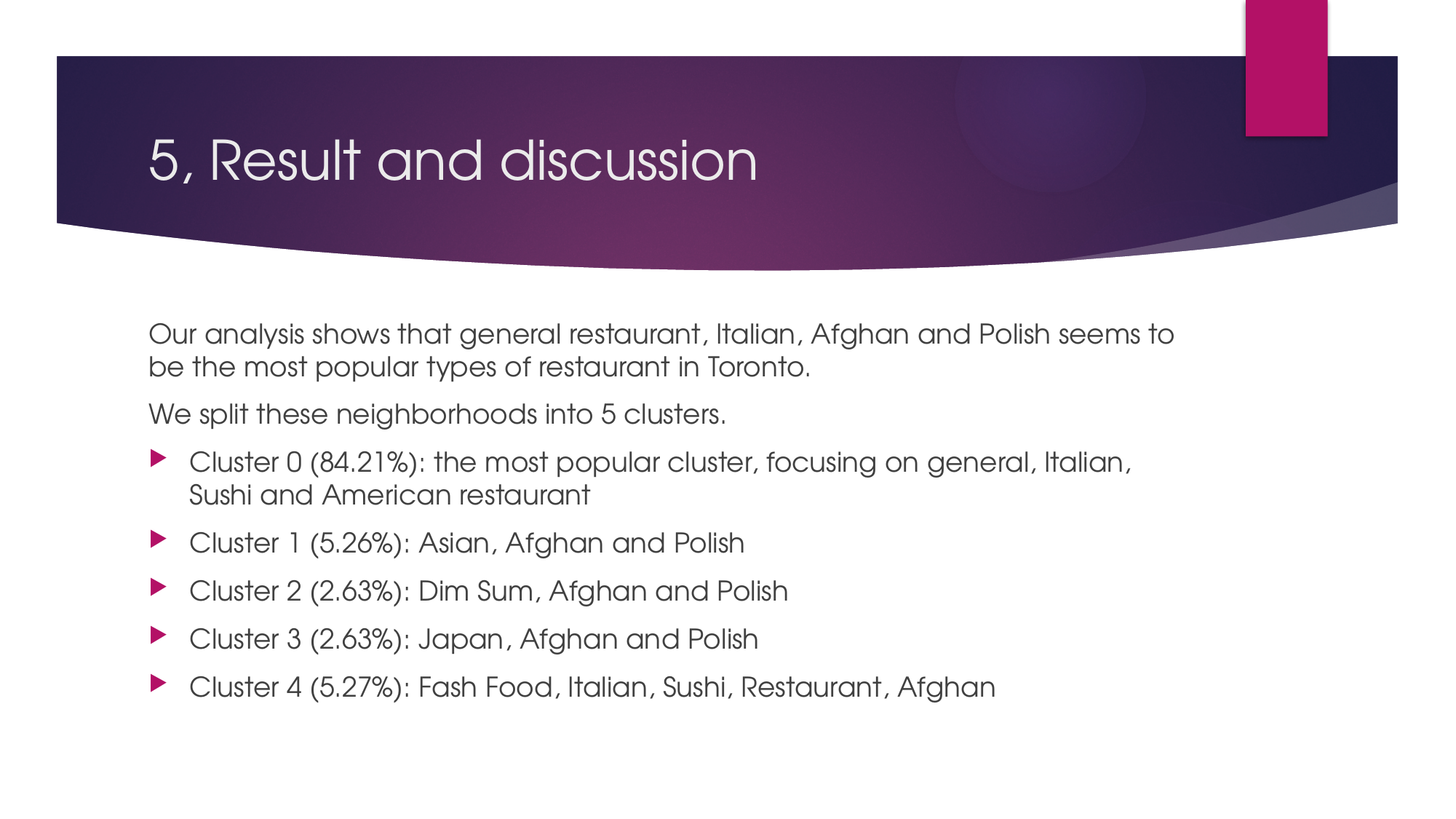

# 5, Result and discussion
Our analysis shows that general restaurant, Italian, Afghan and Polish seems to be the most popular types of restaurant in Toronto.
We split these neighborhoods into 5 clusters.
Cluster 0 (84.21%): the most popular cluster, focusing on general, Italian, Sushi and American restaurant
Cluster 1 (5.26%): Asian, Afghan and Polish
Cluster 2 (2.63%): Dim Sum, Afghan and Polish
Cluster 3 (2.63%): Japan, Afghan and Polish
Cluster 4 (5.27%): Fash Food, Italian, Sushi, Restaurant, Afghan